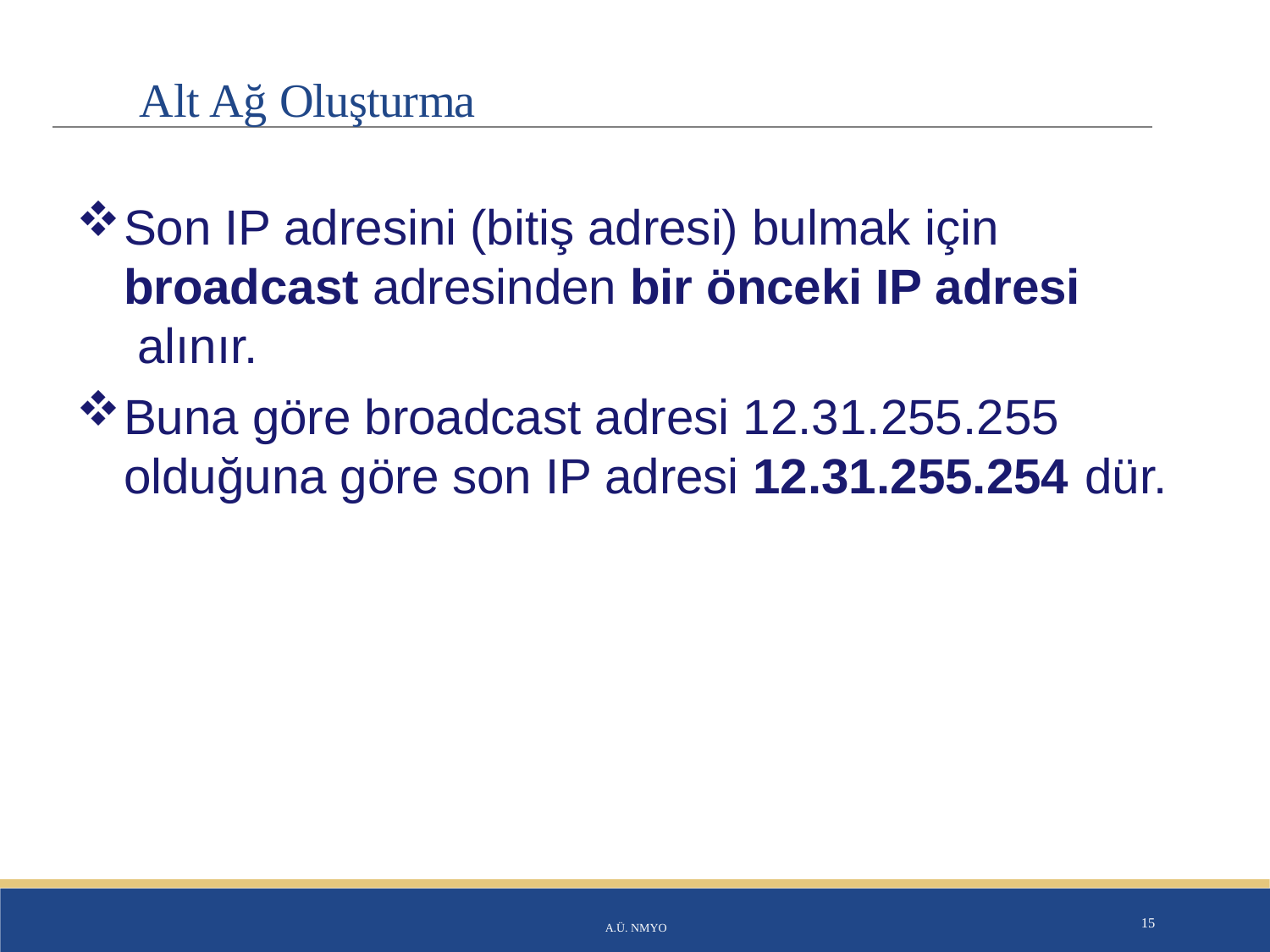

# Alt Ağ Oluşturma
Son IP adresini (bitiş adresi) bulmak için  broadcast adresinden bir önceki IP adresi  alınır.
Buna göre broadcast adresi 12.31.255.255  olduğuna göre son IP adresi 12.31.255.254 dür.
A.Ü. NMYO
15